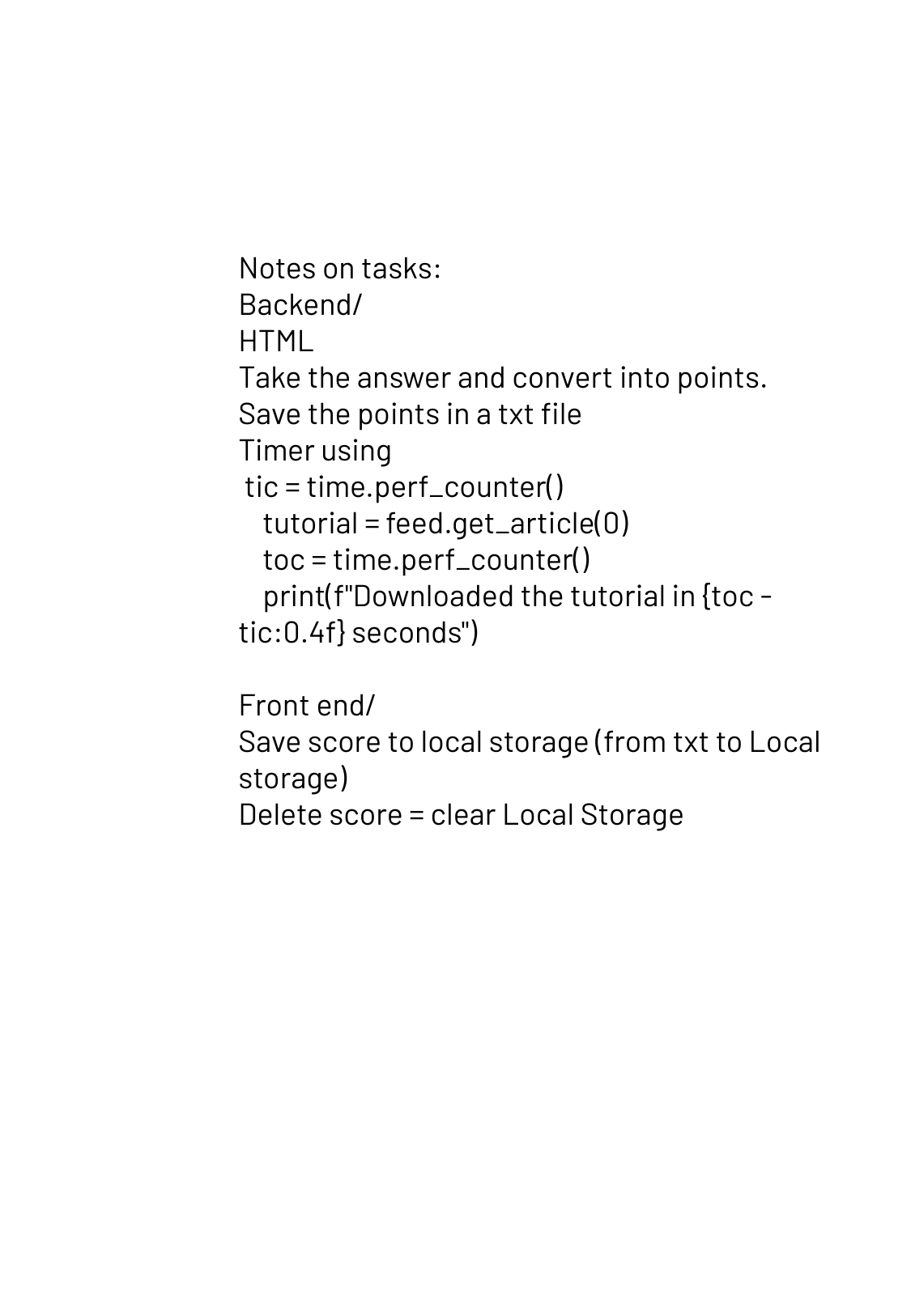

Notes on tasks:
Backend/
HTML
Take the answer and convert into points.
Save the points in a txt file
Timer using
 tic = time.perf_counter()
    tutorial = feed.get_article(0)
    toc = time.perf_counter()
    print(f"Downloaded the tutorial in {toc - tic:0.4f} seconds")

Front end/
Save score to local storage (from txt to Local storage)
Delete score = clear Local Storage